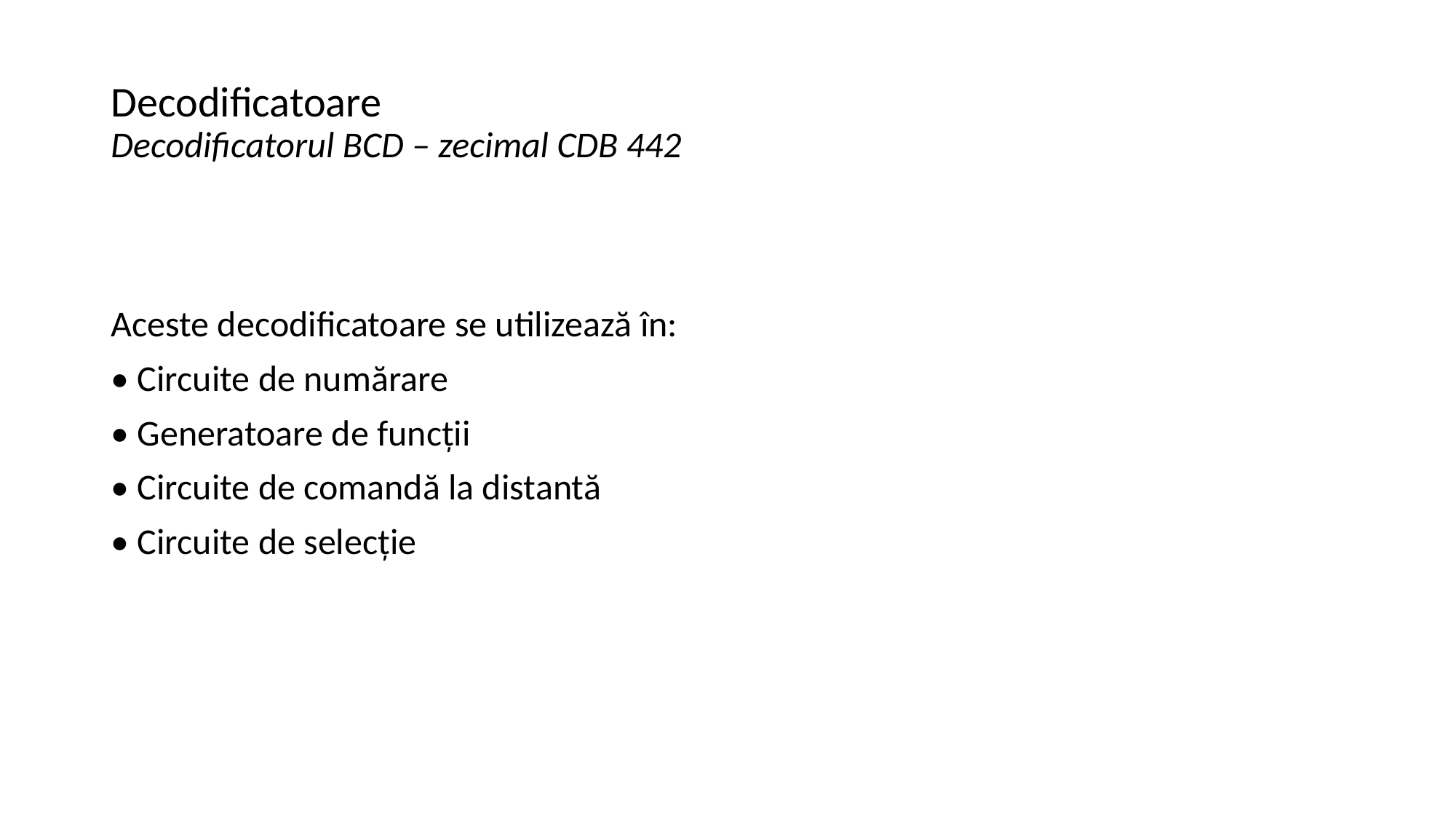

# Decodificatoare Decodificatorul BCD – zecimal CDB 442
Aceste decodificatoare se utilizează în:
• Circuite de numărare
• Generatoare de funcții
• Circuite de comandă la distantă
• Circuite de selecție